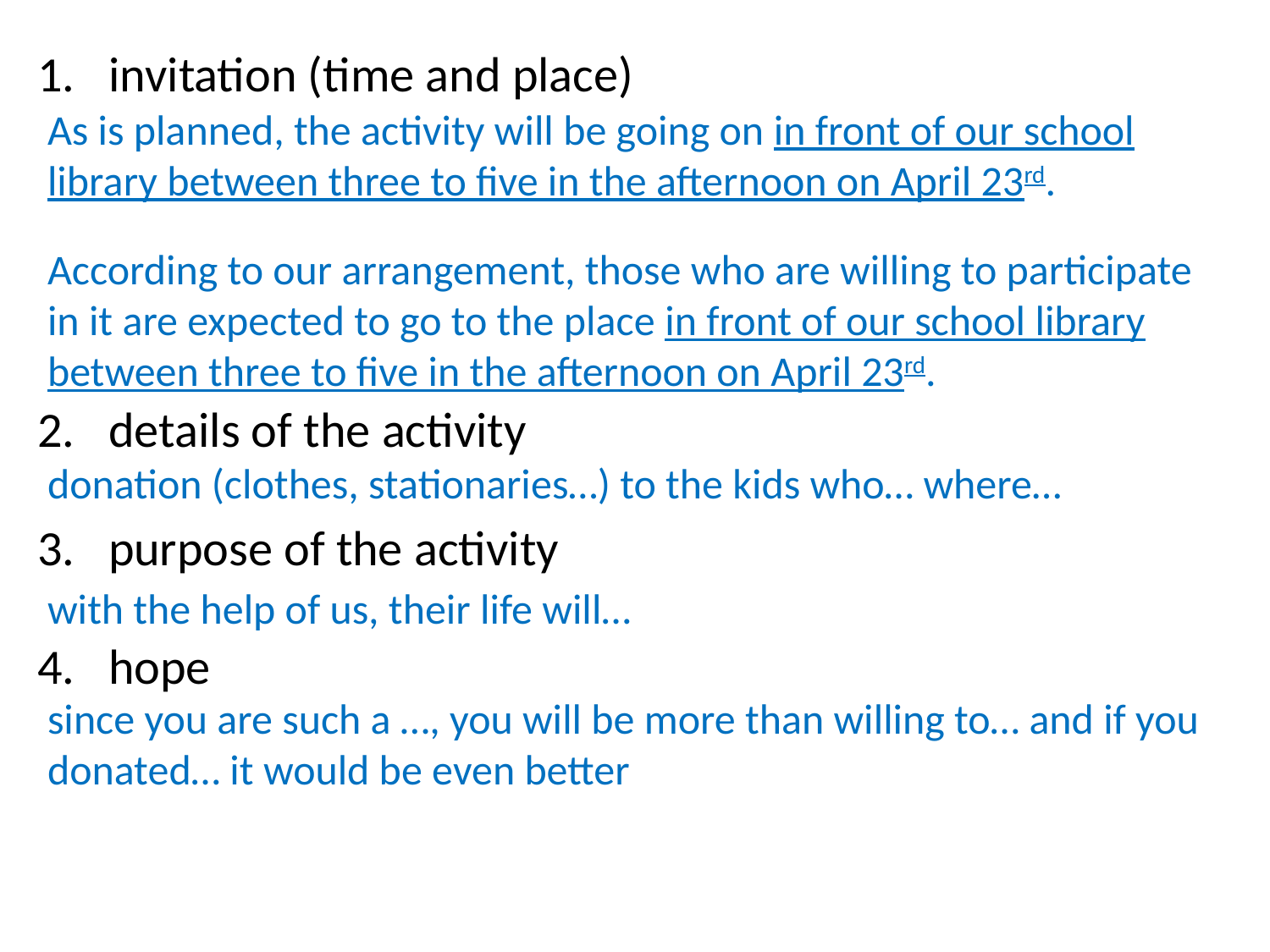

invitation (time and place)

details of the activity

3.   purpose of the activity

4.   hope
As is planned, the activity will be going on in front of our school library between three to five in the afternoon on April 23rd.
According to our arrangement, those who are willing to participate in it are expected to go to the place in front of our school library between three to five in the afternoon on April 23rd.
donation (clothes, stationaries…) to the kids who… where…
with the help of us, their life will…
since you are such a …, you will be more than willing to… and if you donated… it would be even better